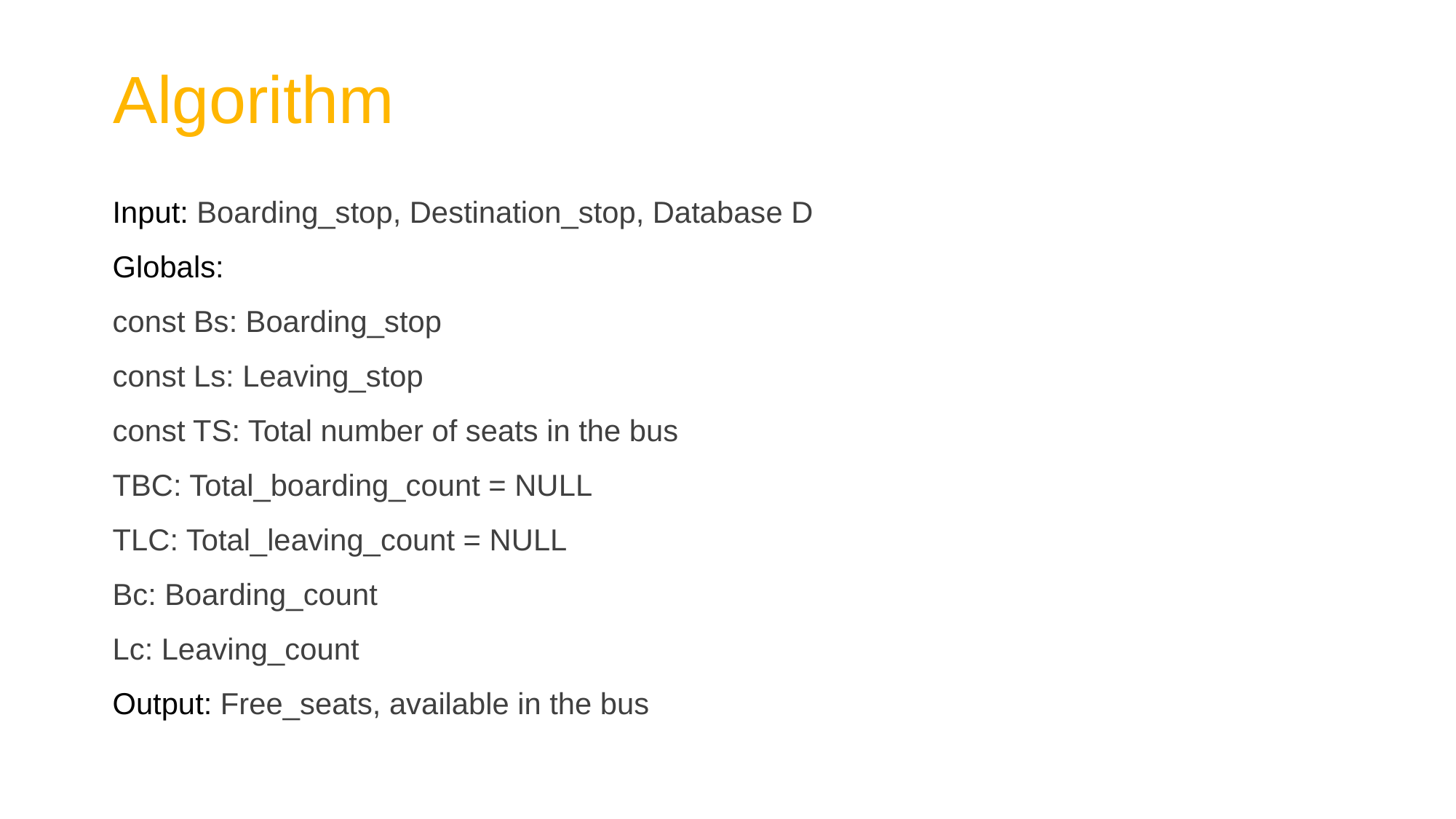

# Algorithm
Input: Boarding_stop, Destination_stop, Database D
Globals:
const Bs: Boarding_stop
const Ls: Leaving_stop
const TS: Total number of seats in the bus
TBC: Total_boarding_count = NULL
TLC: Total_leaving_count = NULL
Bc: Boarding_count
Lc: Leaving_count
Output: Free_seats, available in the bus